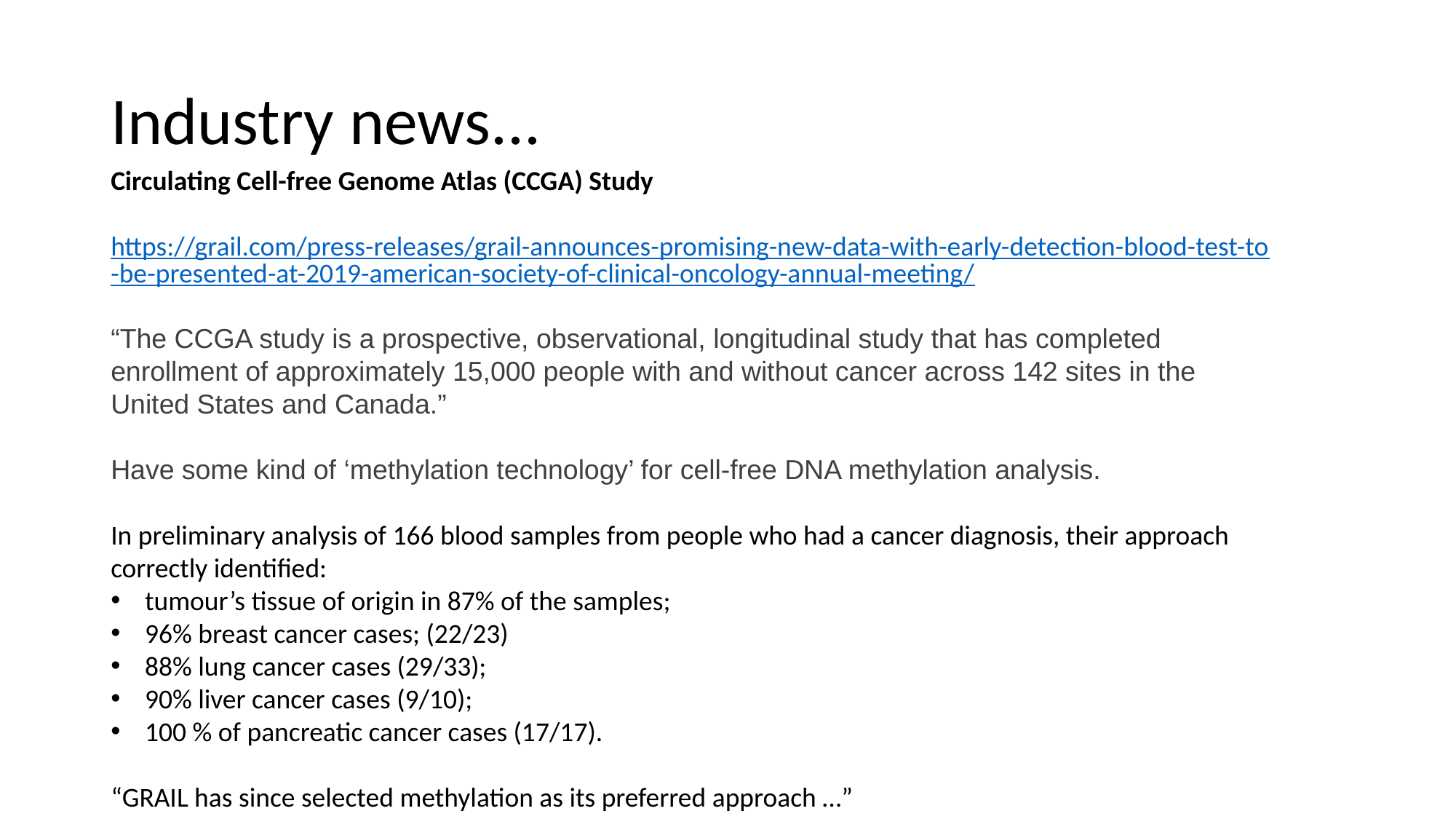

# Industry news...
Circulating Cell-free Genome Atlas (CCGA) Study

https://grail.com/press-releases/grail-announces-promising-new-data-with-early-detection-blood-test-to-be-presented-at-2019-american-society-of-clinical-oncology-annual-meeting/

“The CCGA study is a prospective, observational, longitudinal study that has completed enrollment of approximately 15,000 people with and without cancer across 142 sites in the United States and Canada.”

Have some kind of ‘methylation technology’ for cell-free DNA methylation analysis.

In preliminary analysis of 166 blood samples from people who had a cancer diagnosis, their approach correctly identified:
tumour’s tissue of origin in 87% of the samples;
96% breast cancer cases; (22/23)
88% lung cancer cases (29/33);
90% liver cancer cases (9/10);
100 % of pancreatic cancer cases (17/17).

“GRAIL has since selected methylation as its preferred approach …”